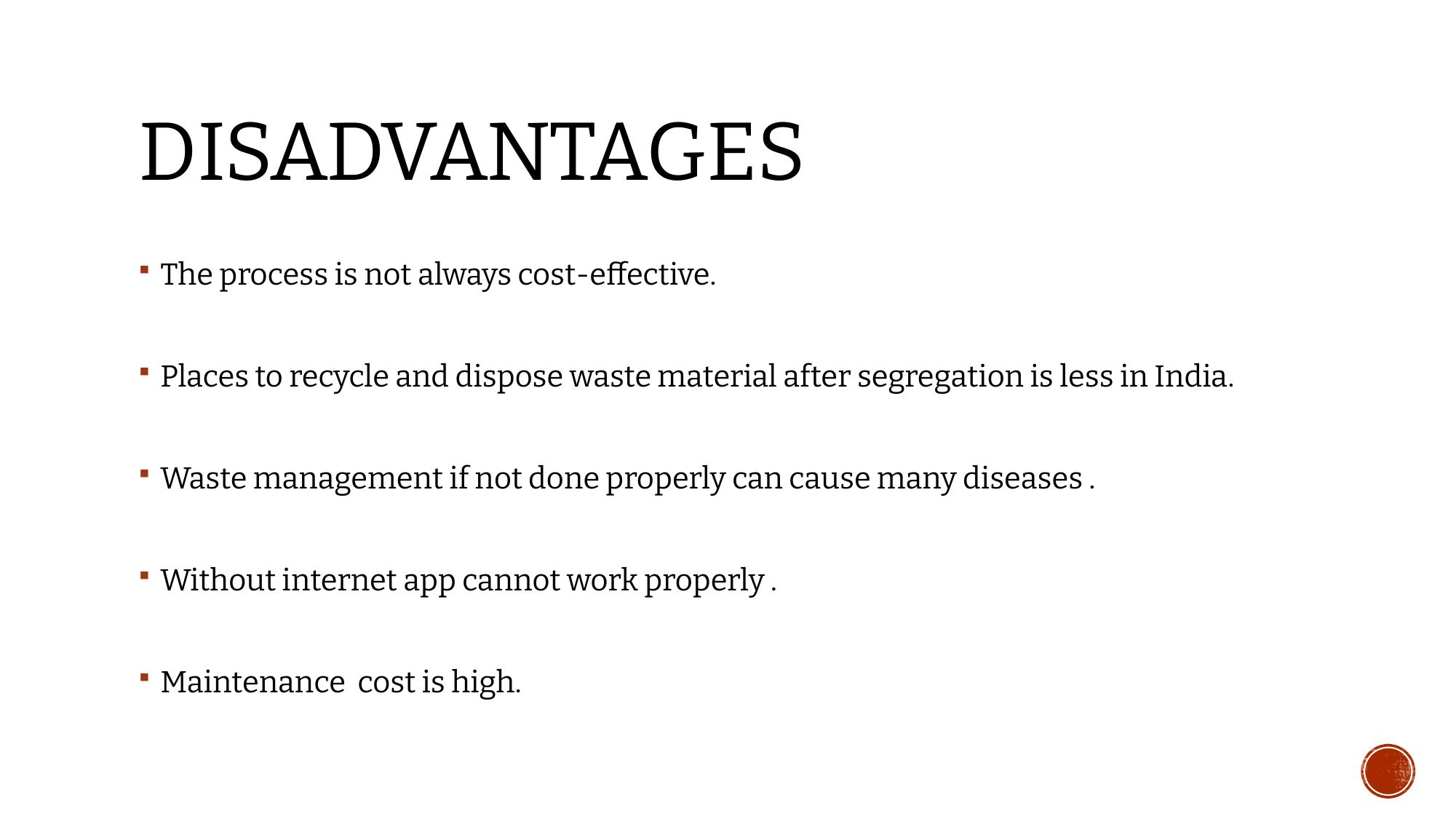

# DISADVANTAGES
The process is not always cost-effective.

Places to recycle and dispose waste material after segregation is less in India.

Waste management if not done properly can cause many diseases .

Without internet app cannot work properly .

Maintenance  cost is high.